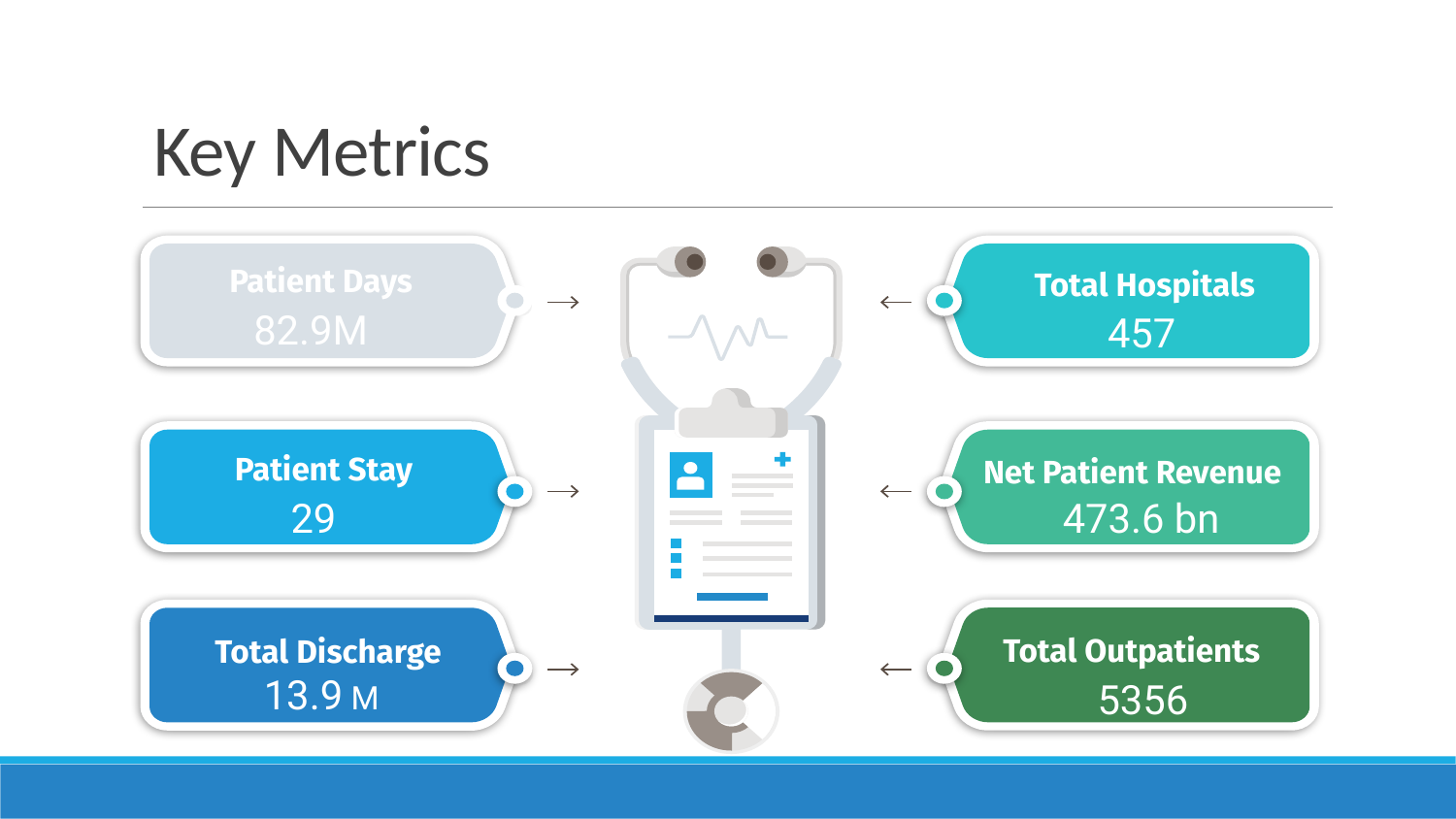

Key Metrics

Patient Days
Total Hospitals

82.9M

457

Patient Stay
Net Patient Revenue
29

473.6 bn

Total Outpatients
Total Discharge
13.9 M
5356